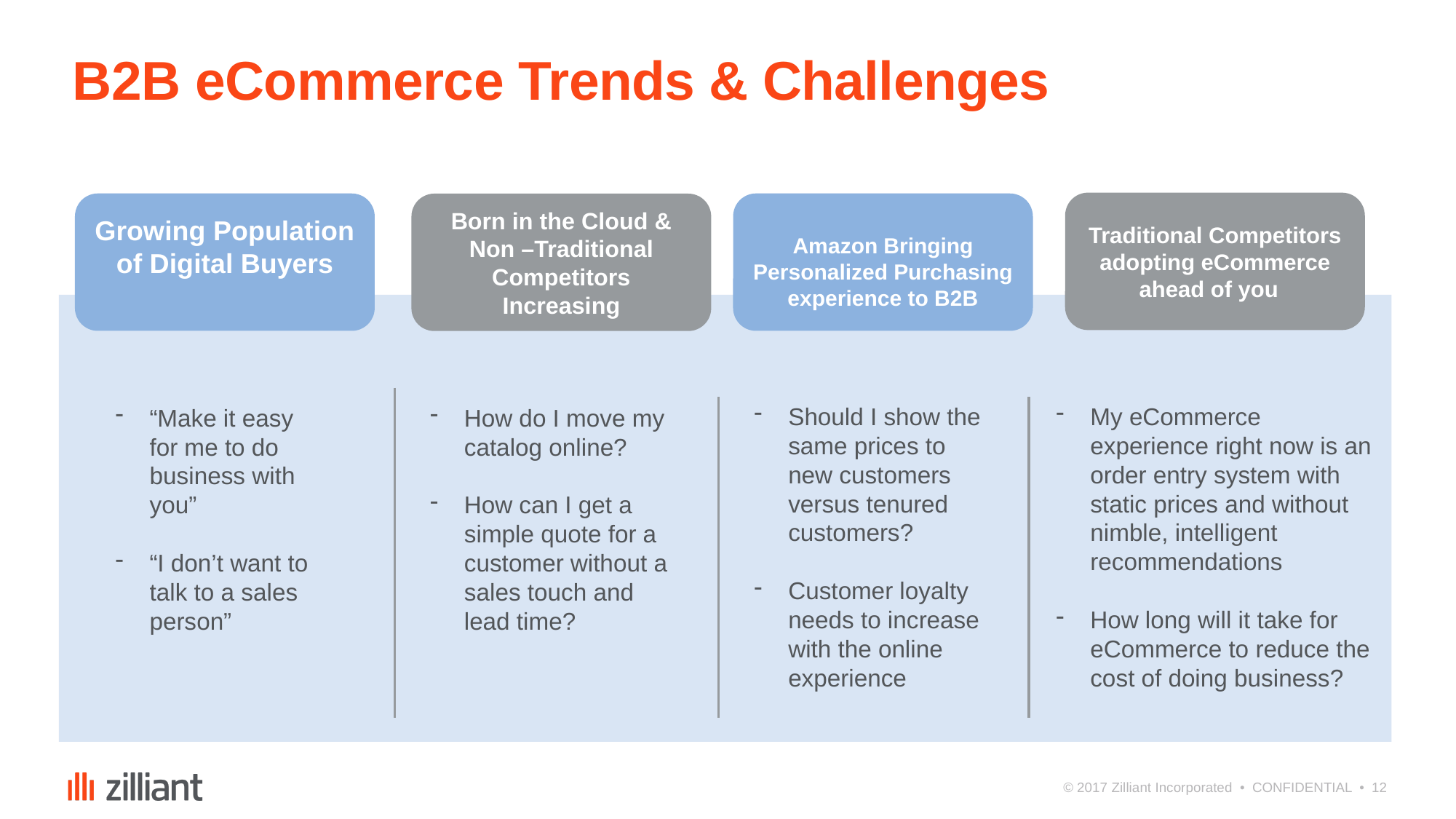

# B2B eCommerce Trends & Challenges
Traditional Competitors adopting eCommerce ahead of you

Amazon Bringing Personalized Purchasing experience to B2B

Growing Population of Digital Buyers

Born in the Cloud & Non –Traditional Competitors
Increasing

Should I show the same prices to new customers versus tenured customers?

Customer loyalty needs to increase with the online experience

My eCommerce experience right now is an order entry system with static prices and without nimble, intelligent recommendations

How long will it take for eCommerce to reduce the cost of doing business?

“Make it easy for me to do business with you”

“I don’t want to talk to a sales person”

How do I move my catalog online?

How can I get a simple quote for a customer without a sales touch and lead time?